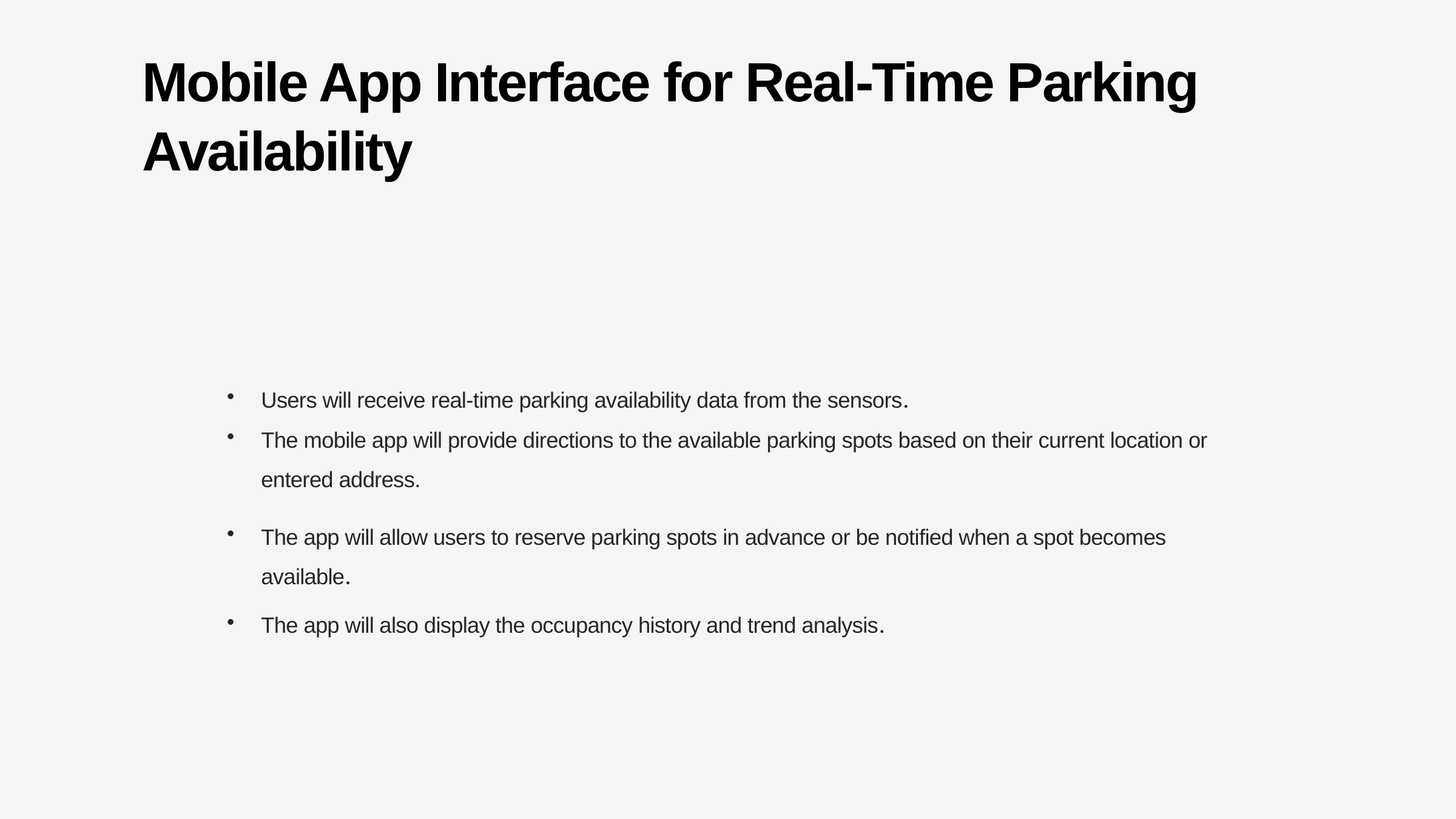

Mobile App Interface for Real-Time Parking Availability
Users will receive real-time parking availability data from the sensors.
The mobile app will provide directions to the available parking spots based on their current location or entered address.
The app will allow users to reserve parking spots in advance or be notified when a spot becomes available.
The app will also display the occupancy history and trend analysis.